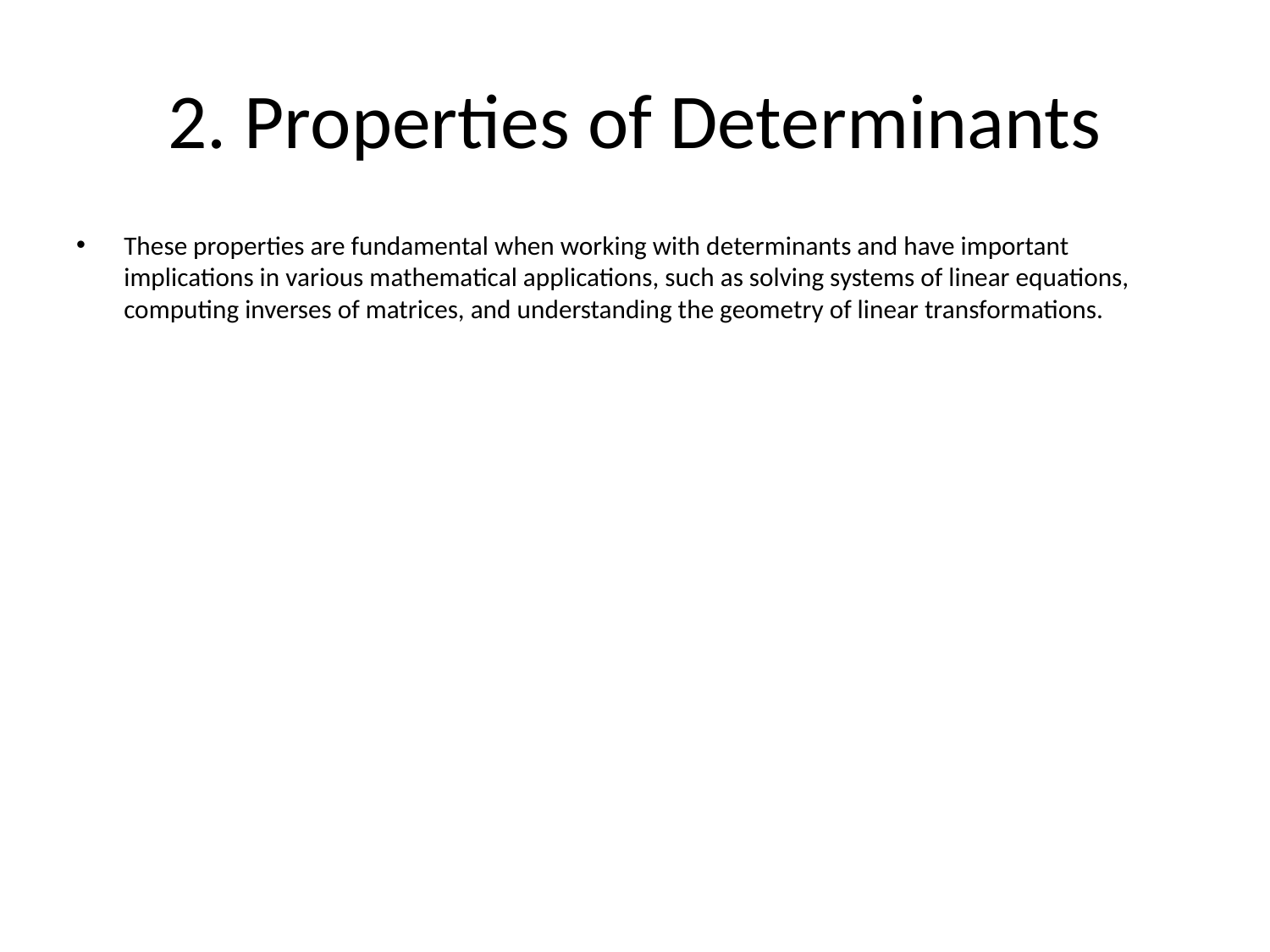

# 2. Properties of Determinants
These properties are fundamental when working with determinants and have important implications in various mathematical applications, such as solving systems of linear equations, computing inverses of matrices, and understanding the geometry of linear transformations.